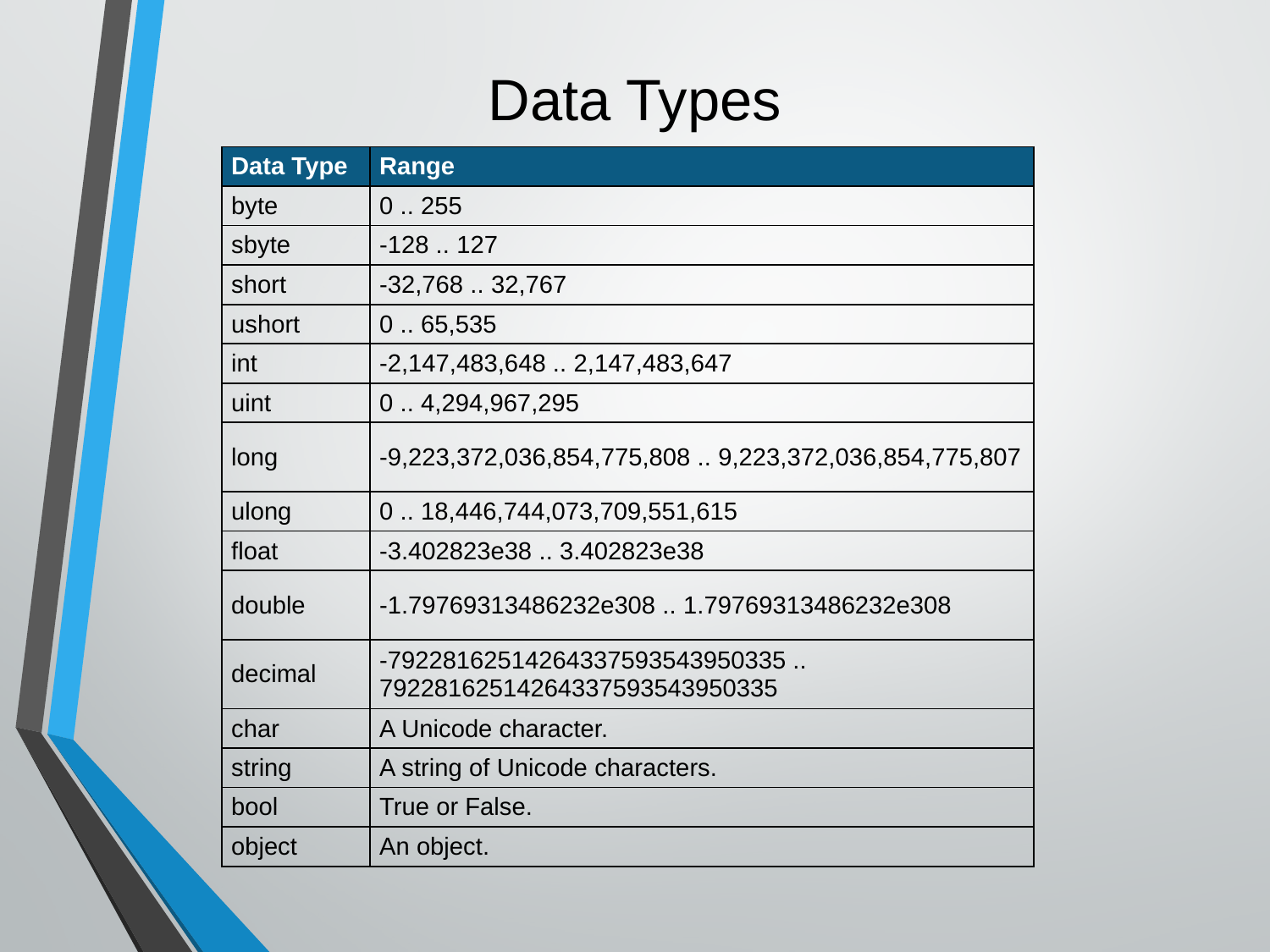

# Data Types
| Data Type | Range |
| --- | --- |
| byte | 0 .. 255 |
| sbyte | -128 .. 127 |
| short | -32,768 .. 32,767 |
| ushort | 0 .. 65,535 |
| int | -2,147,483,648 .. 2,147,483,647 |
| uint | 0 .. 4,294,967,295 |
| long | -9,223,372,036,854,775,808 .. 9,223,372,036,854,775,807 |
| ulong | 0 .. 18,446,744,073,709,551,615 |
| float | -3.402823e38 .. 3.402823e38 |
| double | -1.79769313486232e308 .. 1.79769313486232e308 |
| decimal | -79228162514264337593543950335 .. 79228162514264337593543950335 |
| char | A Unicode character. |
| string | A string of Unicode characters. |
| bool | True or False. |
| object | An object. |